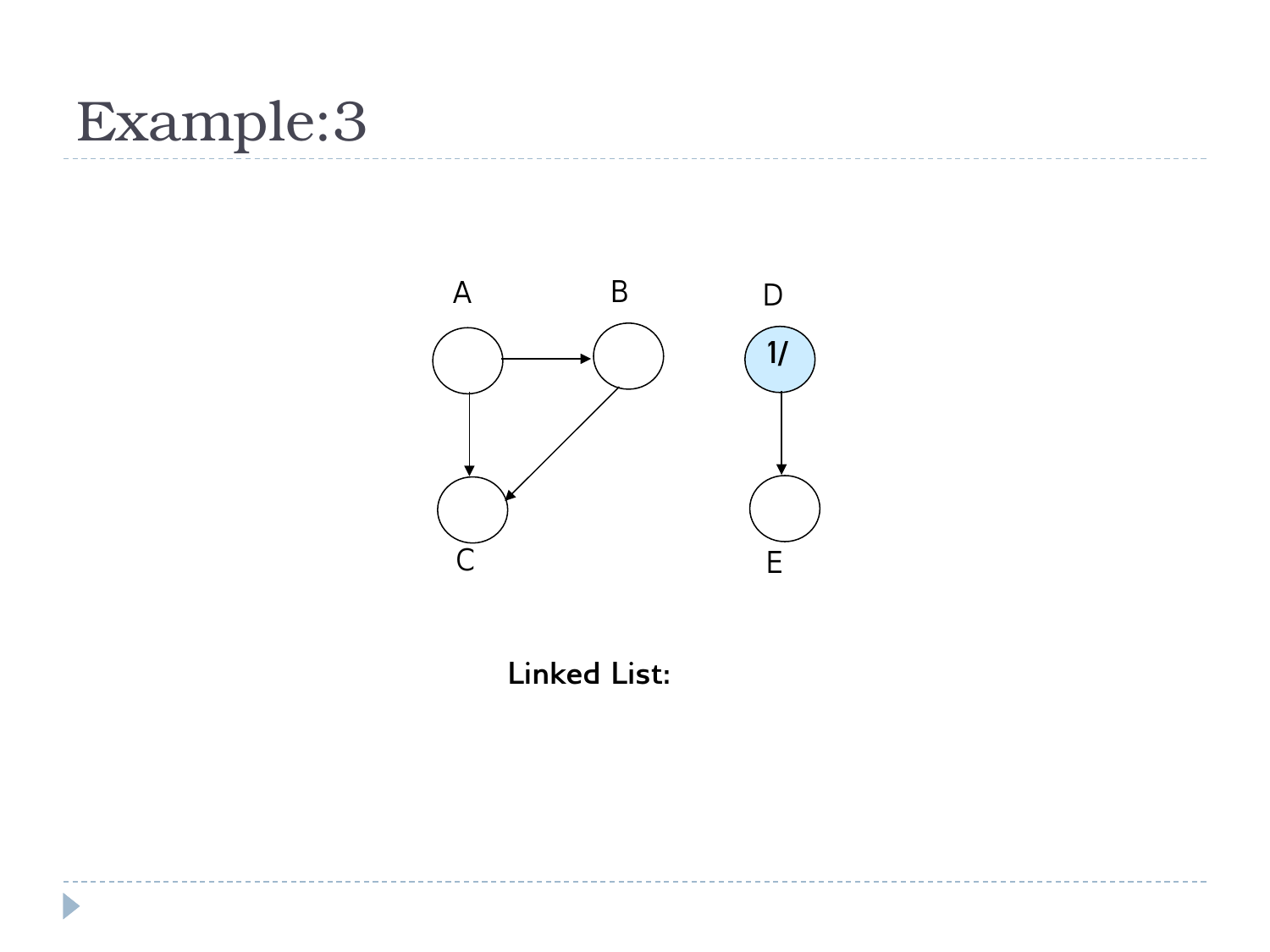

# Example:3
B
A
D

1/

C
E
Linked List: